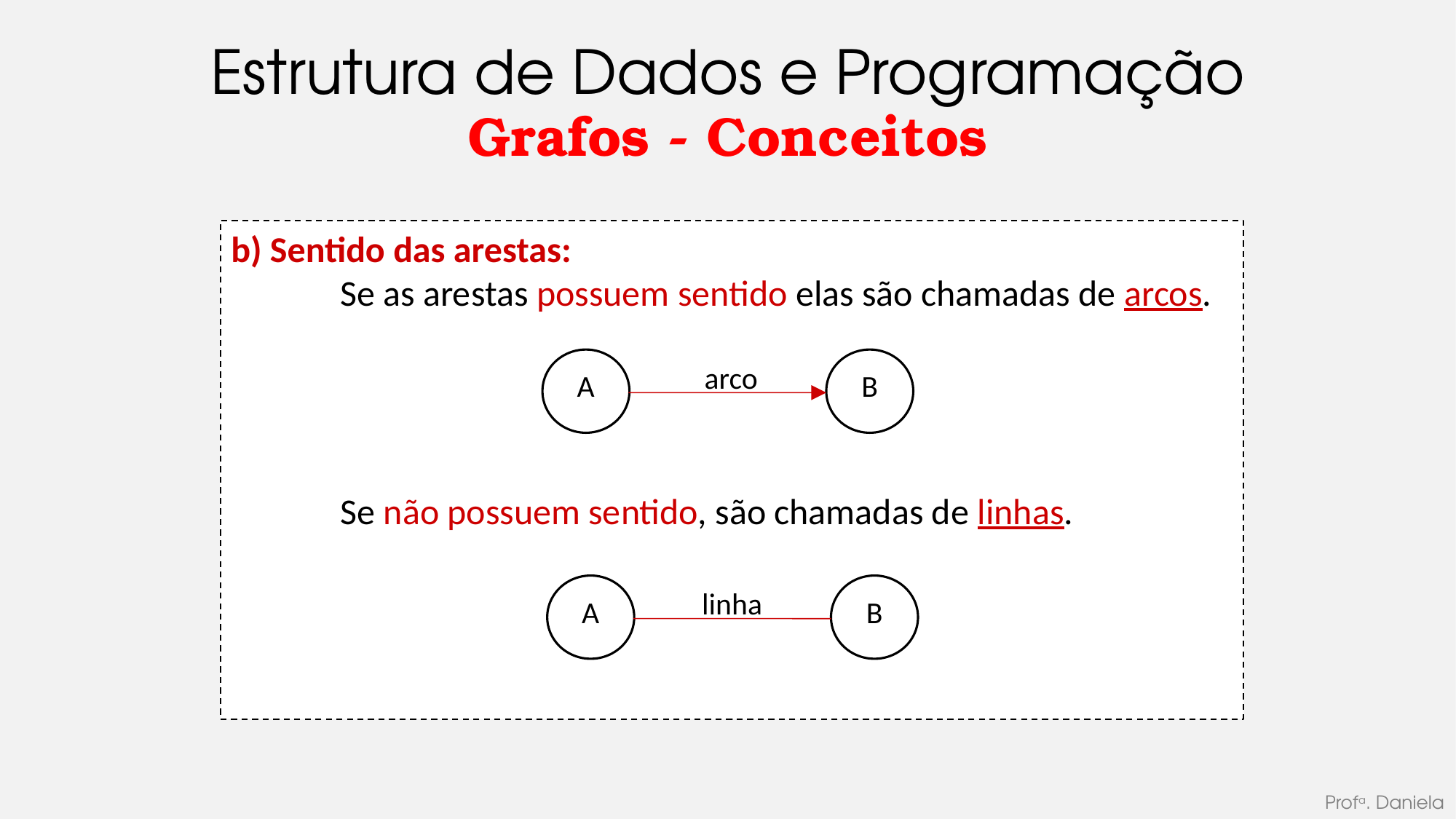

Estrutura de Dados e Programação

Grafos - Conceitos

b) Sentido das arestas:
	Se as arestas possuem sentido elas são chamadas de arcos.
	Se não possuem sentido, são chamadas de linhas.
arco
A
B

linha
A
B

Profa. Daniela